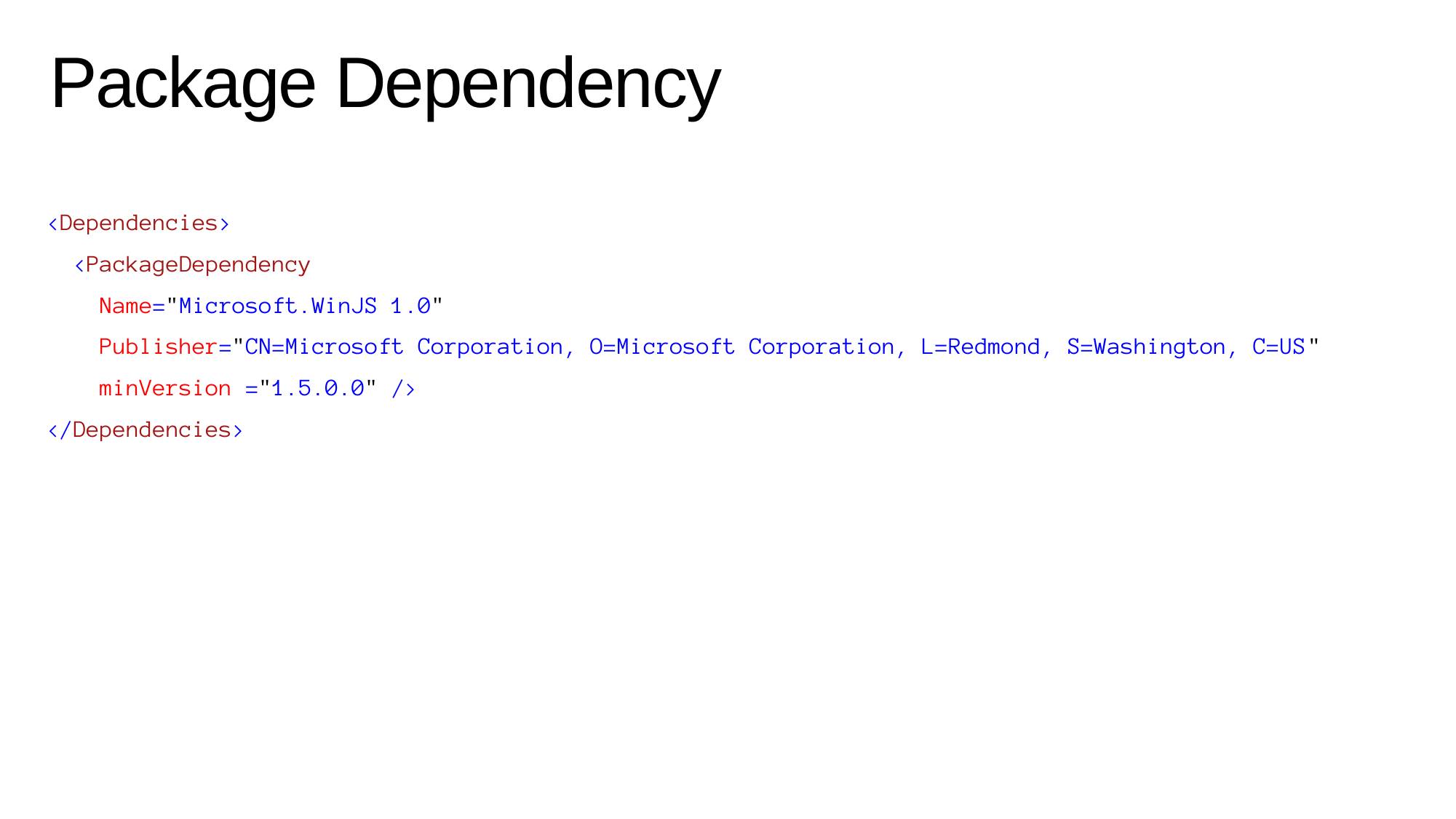

# Package Dependency
<Dependencies>
  <PackageDependency
    Name="Microsoft.WinJS 1.0"
    Publisher="CN=Microsoft Corporation, O=Microsoft Corporation, L=Redmond, S=Washington, C=US"
    minVersion ="1.5.0.0" />
</Dependencies>